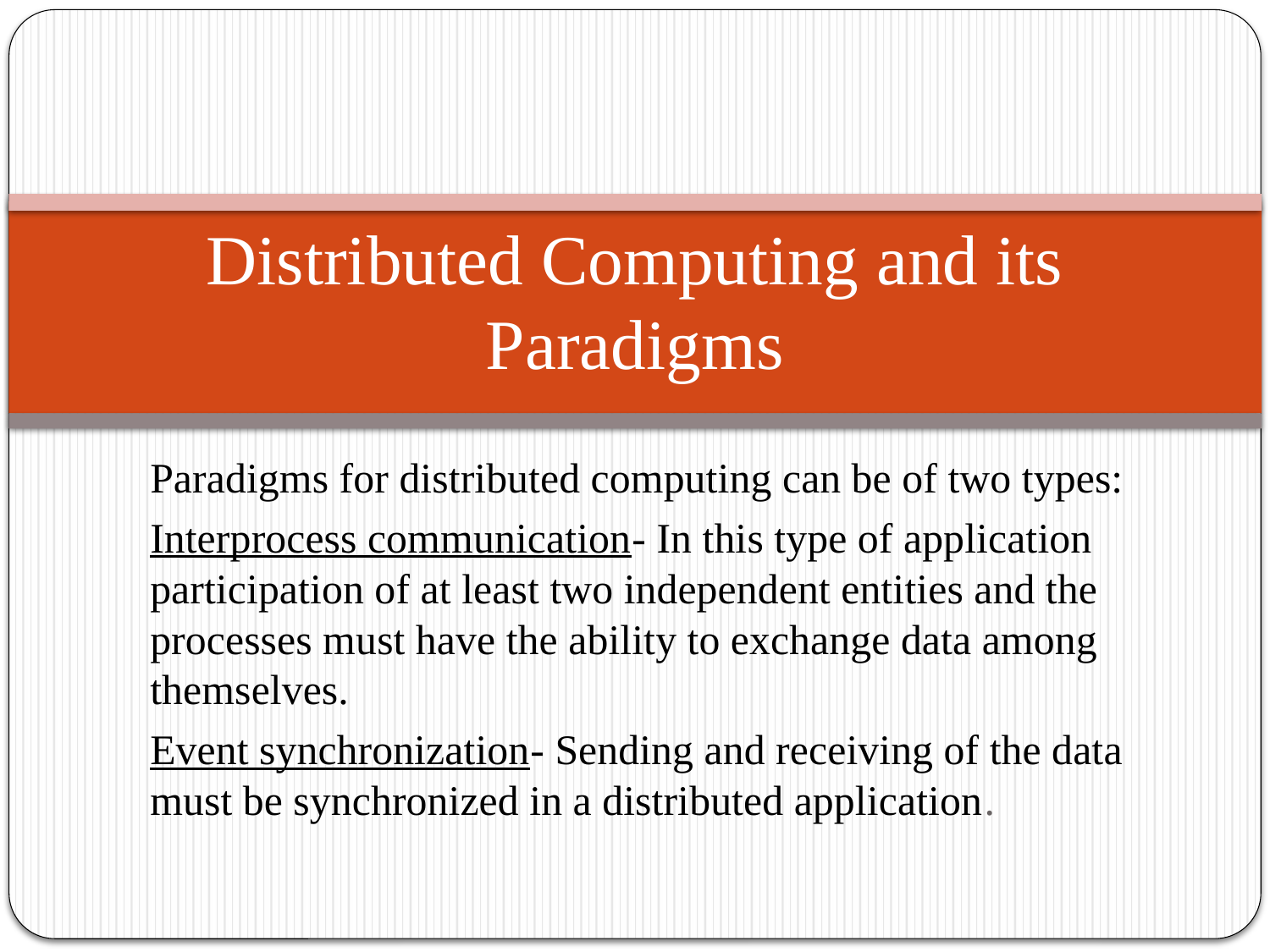

# Distributed Computing and its Paradigms
Paradigms for distributed computing can be of two types:
Interprocess communication- In this type of application participation of at least two independent entities and the processes must have the ability to exchange data among themselves.
Event synchronization- Sending and receiving of the data must be synchronized in a distributed application.